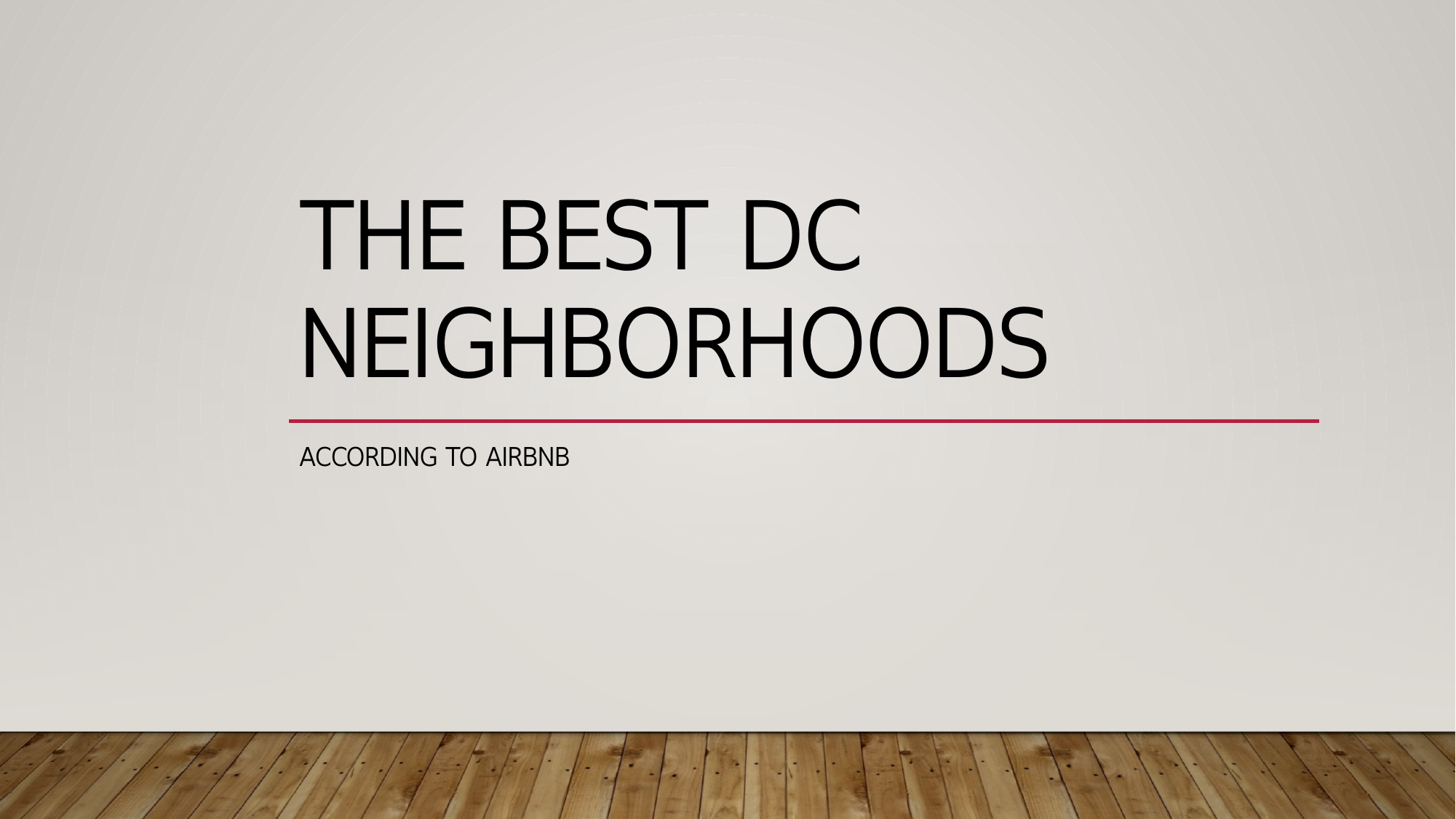

# The Best Dc Neighborhoods
According to Airbnb